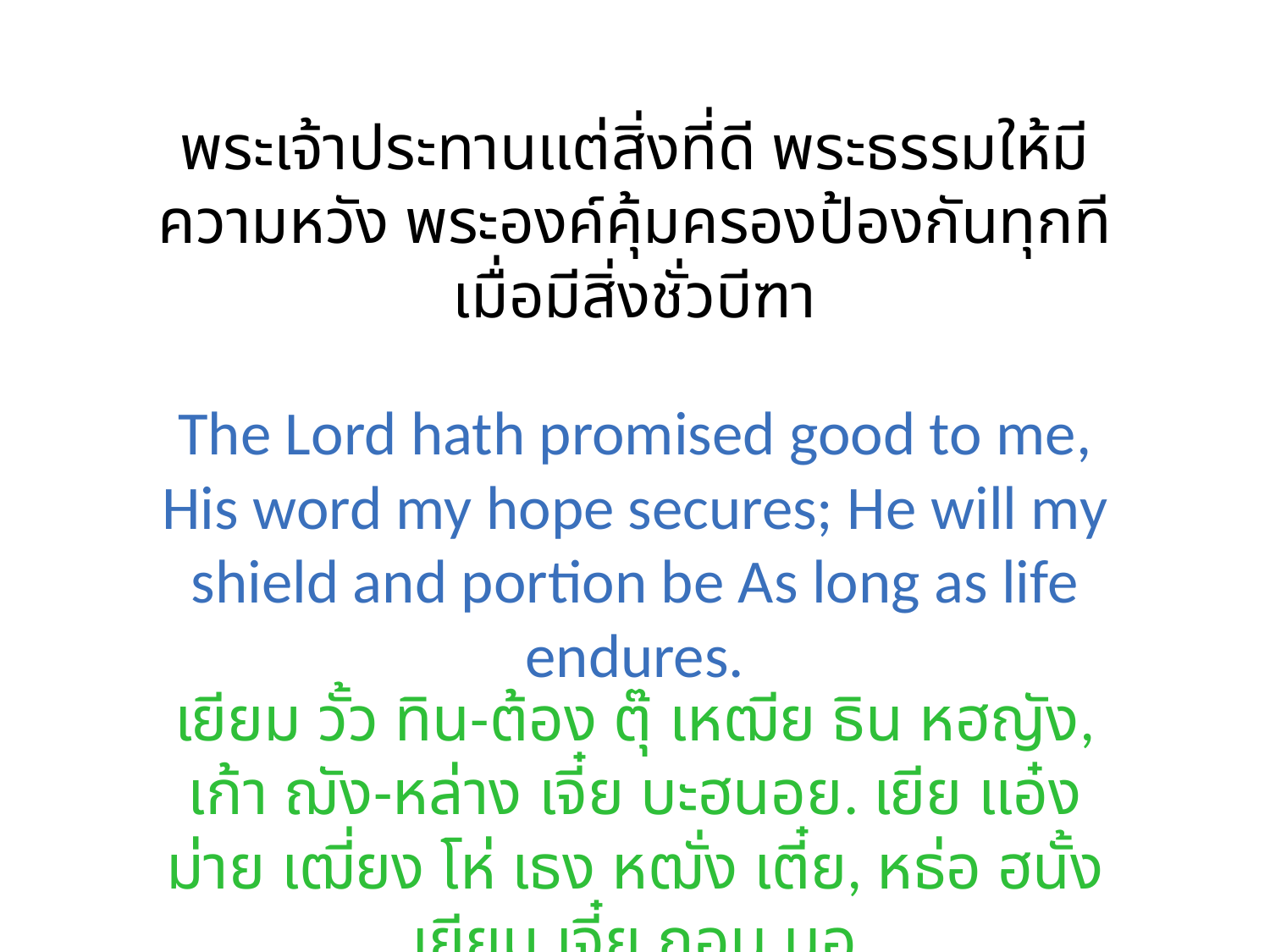

พระเจ้าประทานแต่สิ่งที่ดี พระธรรมให้มีความหวัง พระองค์คุ้มครองป้องกันทุกที เมื่อมีสิ่งชั่วบีฑา

The Lord hath promised good to me, His word my hope secures; He will my shield and portion be As long as life endures.

เยียม วั้ว ทิน-ต้อง ตุ๊ เหฒีย ธิน หฮญัง, เก้า ฌัง-หล่าง เจี๋ย บะฮนอย. เยีย แอ๋ง ม่าย เฒี่ยง โห่ เธง หฒั่ง เตี๋ย, หธ่อ ฮนั้ง เยียม เจี๋ย กอน นอ